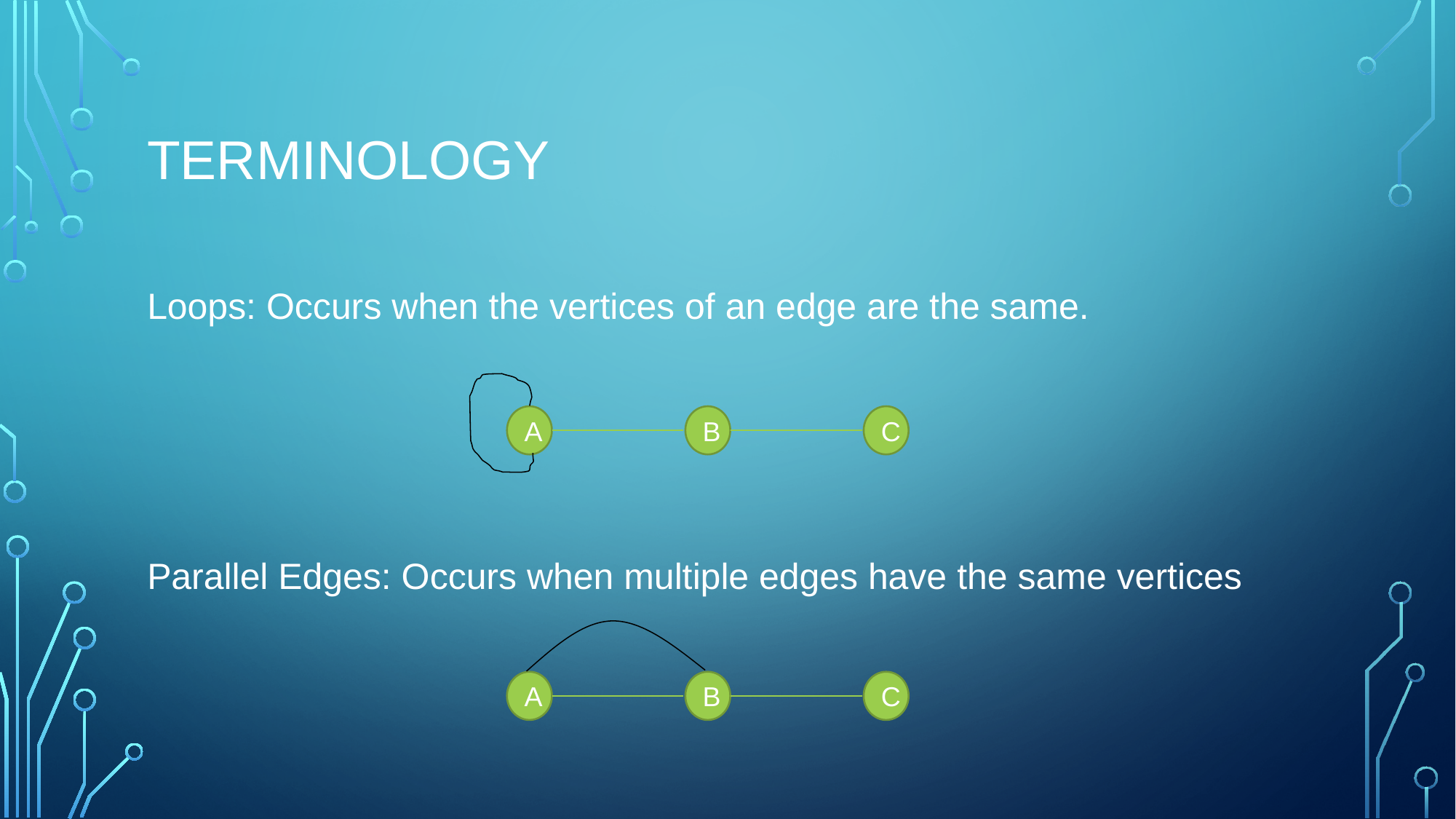

# Terminology
Loops: Occurs when the vertices of an edge are the same.

Parallel Edges: Occurs when multiple edges have the same vertices

A
B
C

A
B
C